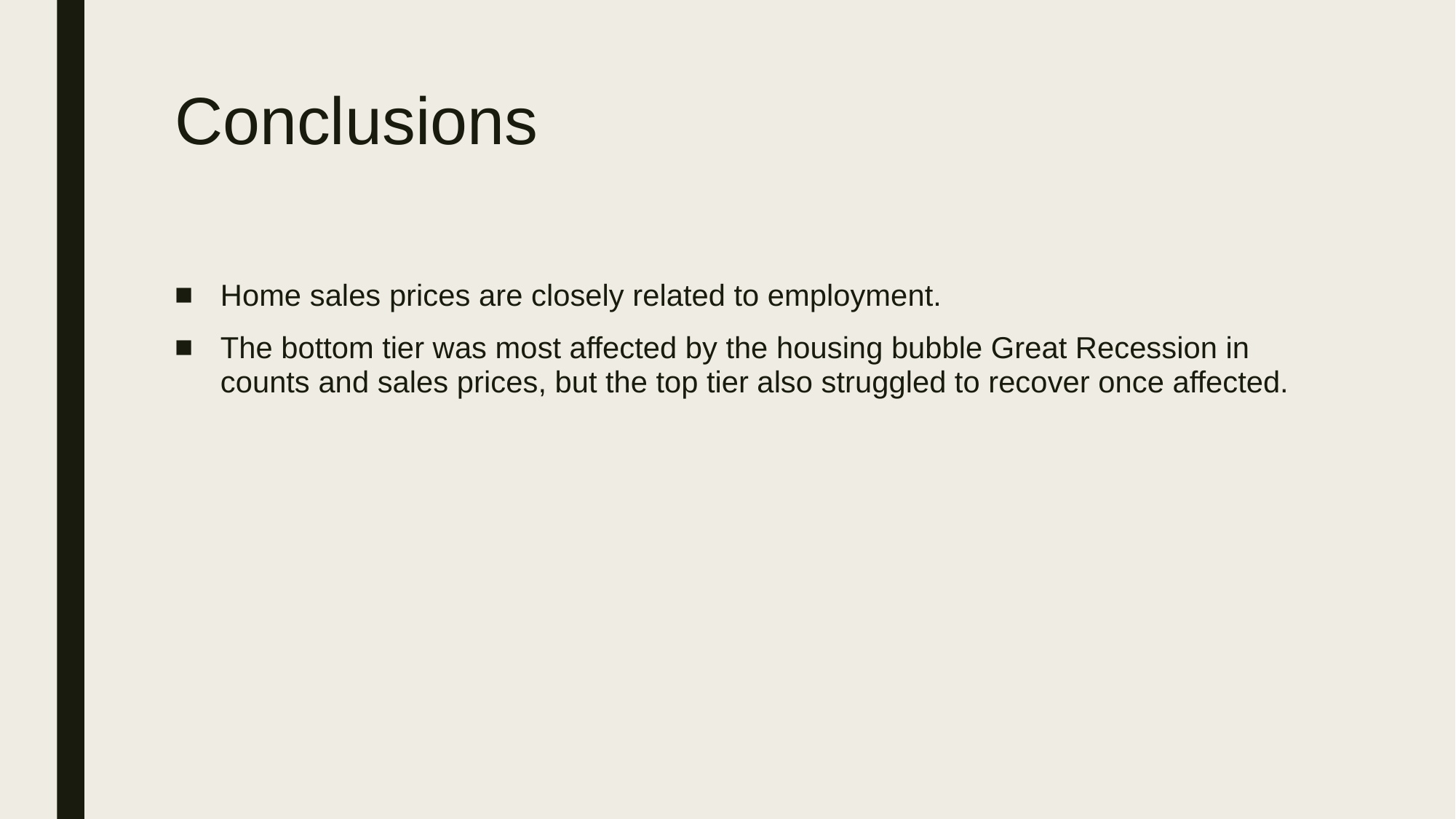

# Conclusions
Home sales prices are closely related to employment.
The bottom tier was most affected by the housing bubble Great Recession in counts and sales prices, but the top tier also struggled to recover once affected.